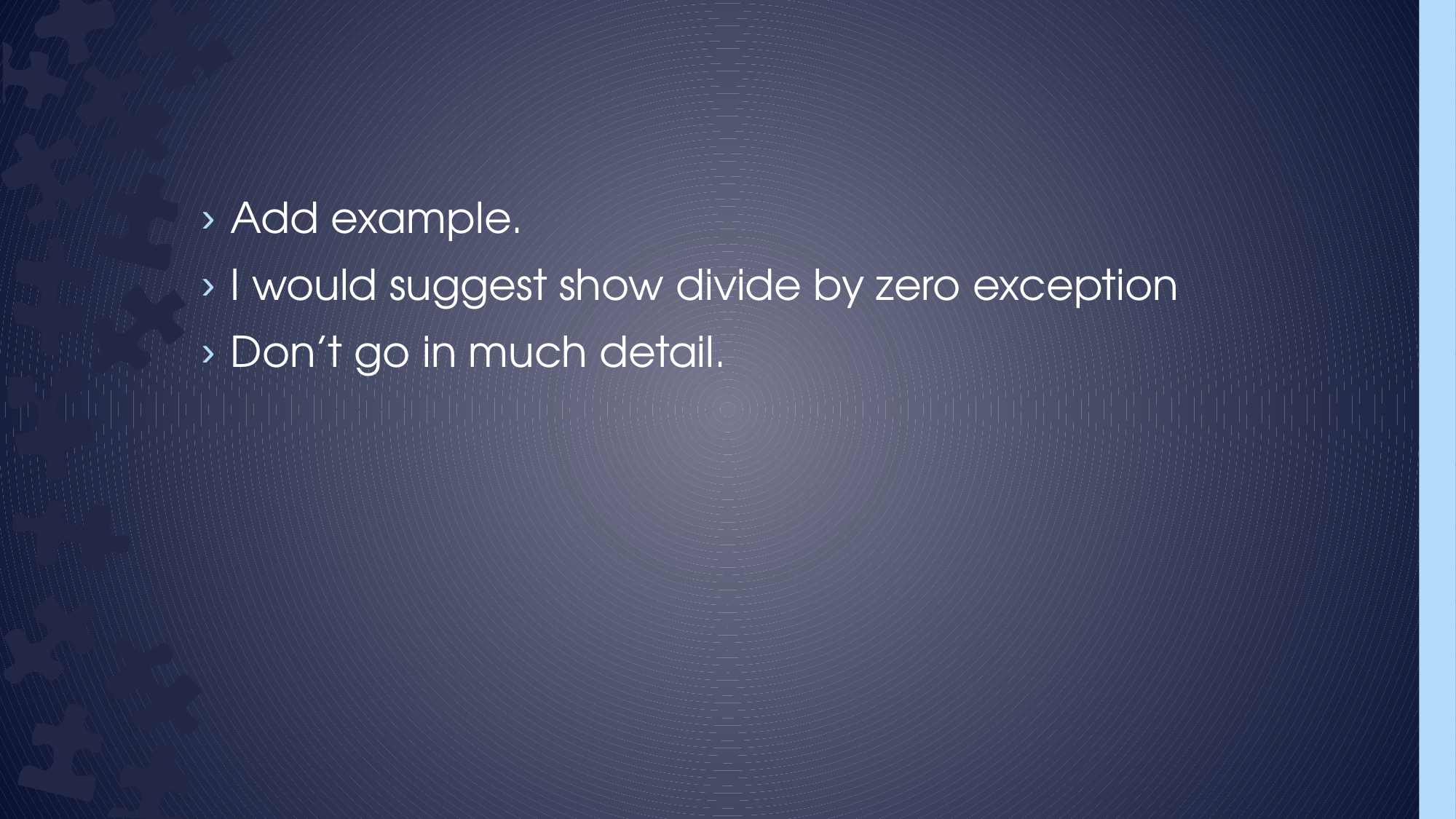

#
Add example.
I would suggest show divide by zero exception
Don’t go in much detail.